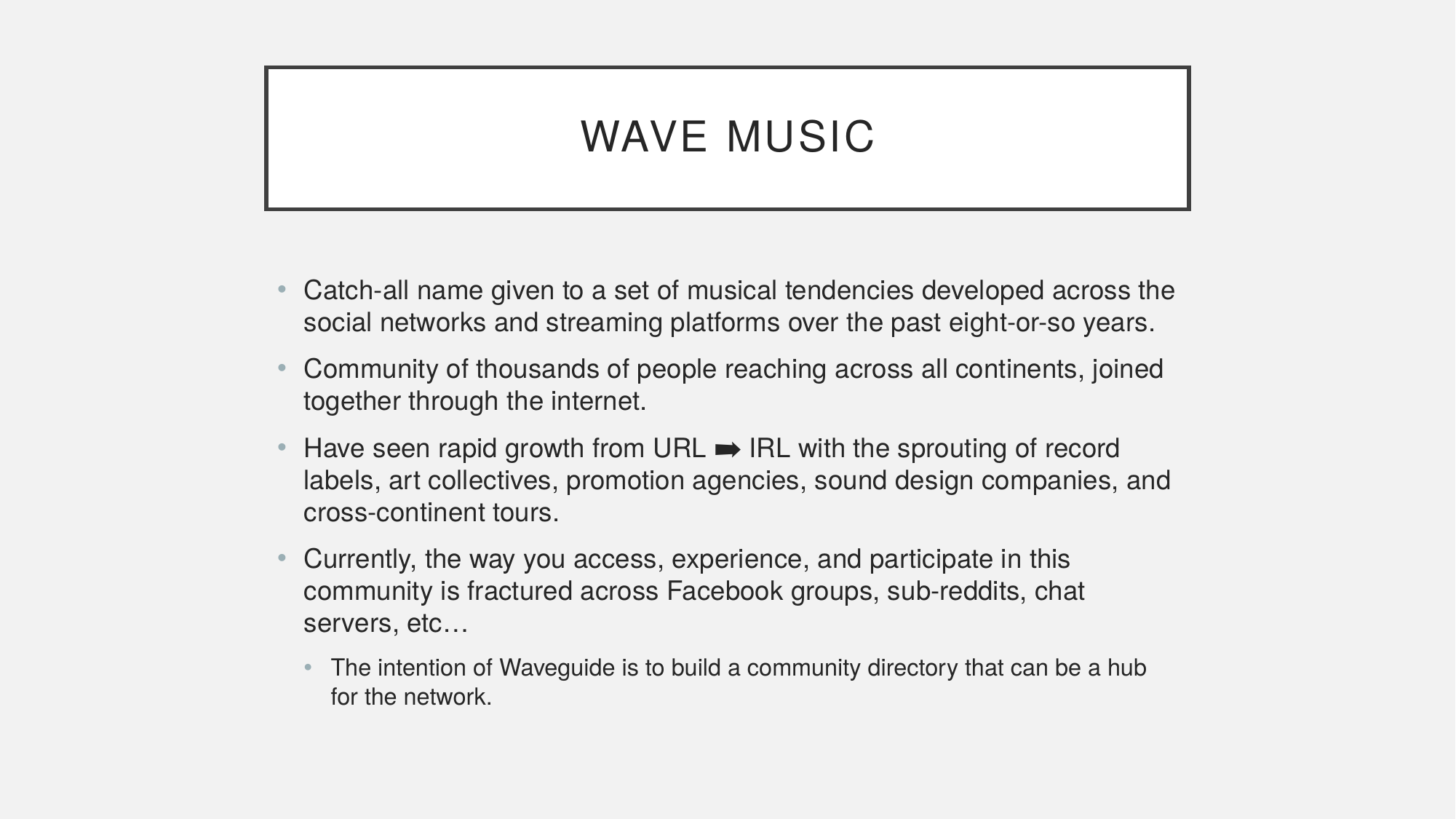

# Wave Music
Catch-all name given to a set of musical tendencies developed across the social networks and streaming platforms over the past eight-or-so years.
Community of thousands of people reaching across all continents, joined together through the internet.
Have seen rapid growth from URL ➡ IRL with the sprouting of record labels, art collectives, promotion agencies, sound design companies, and cross-continent tours.
Currently, the way you access, experience, and participate in this community is fractured across Facebook groups, sub-reddits, chat servers, etc…
The intention of Waveguide is to build a community directory that can be a hub for the network.